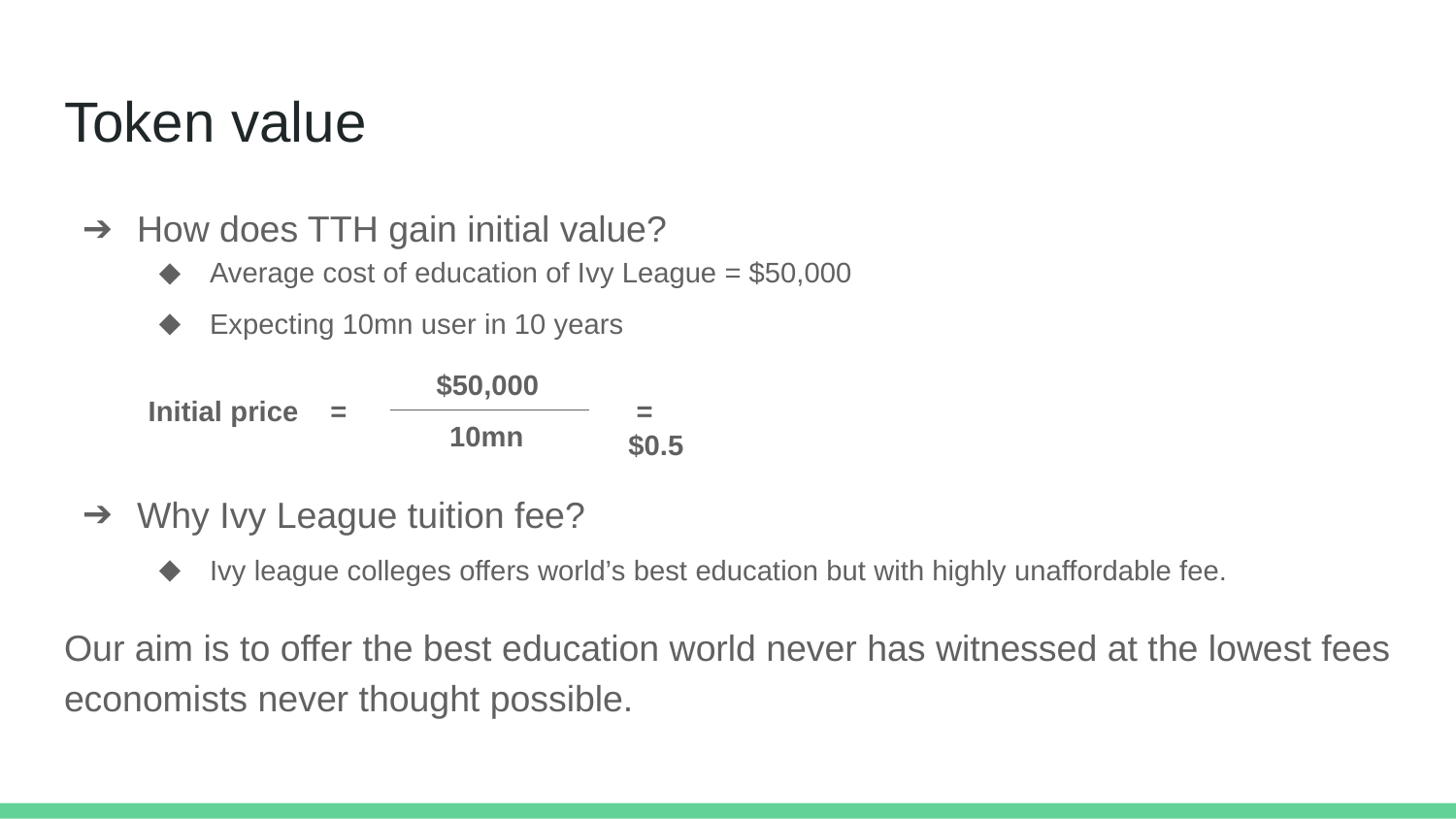

# Token value
How does TTH gain initial value?
Average cost of education of Ivy League = $50,000
Expecting 10mn user in 10 years

Why Ivy League tuition fee?
Ivy league colleges offers world’s best education but with highly unaffordable fee.
Our aim is to offer the best education world never has witnessed at the lowest fees economists never thought possible.
$50,000
Initial price    =
 =  $0.5
10mn